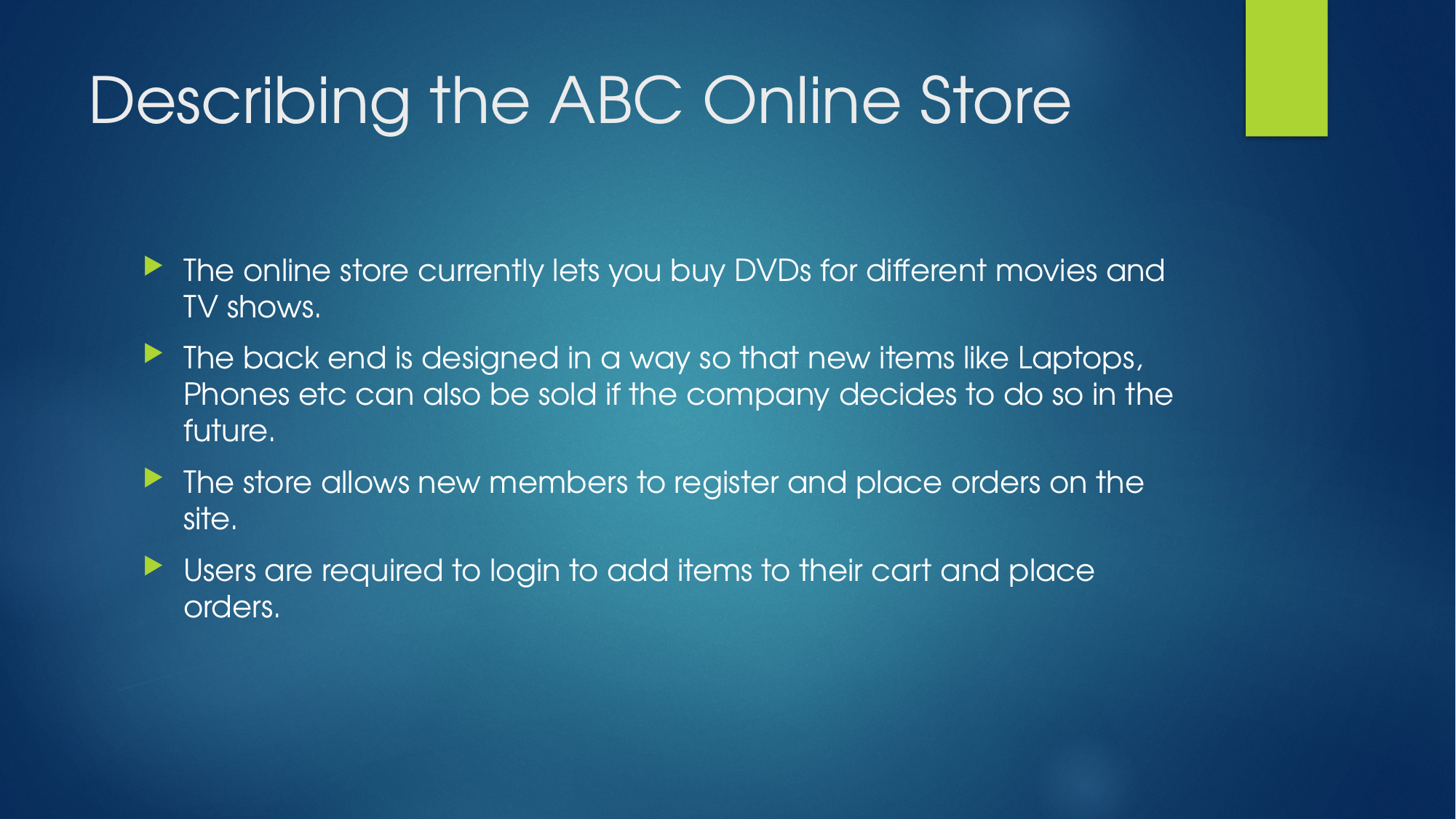

# Describing the ABC Online Store
The online store currently lets you buy DVDs for different movies and TV shows.
The back end is designed in a way so that new items like Laptops, Phones etc can also be sold if the company decides to do so in the future.
The store allows new members to register and place orders on the site.
Users are required to login to add items to their cart and place orders.